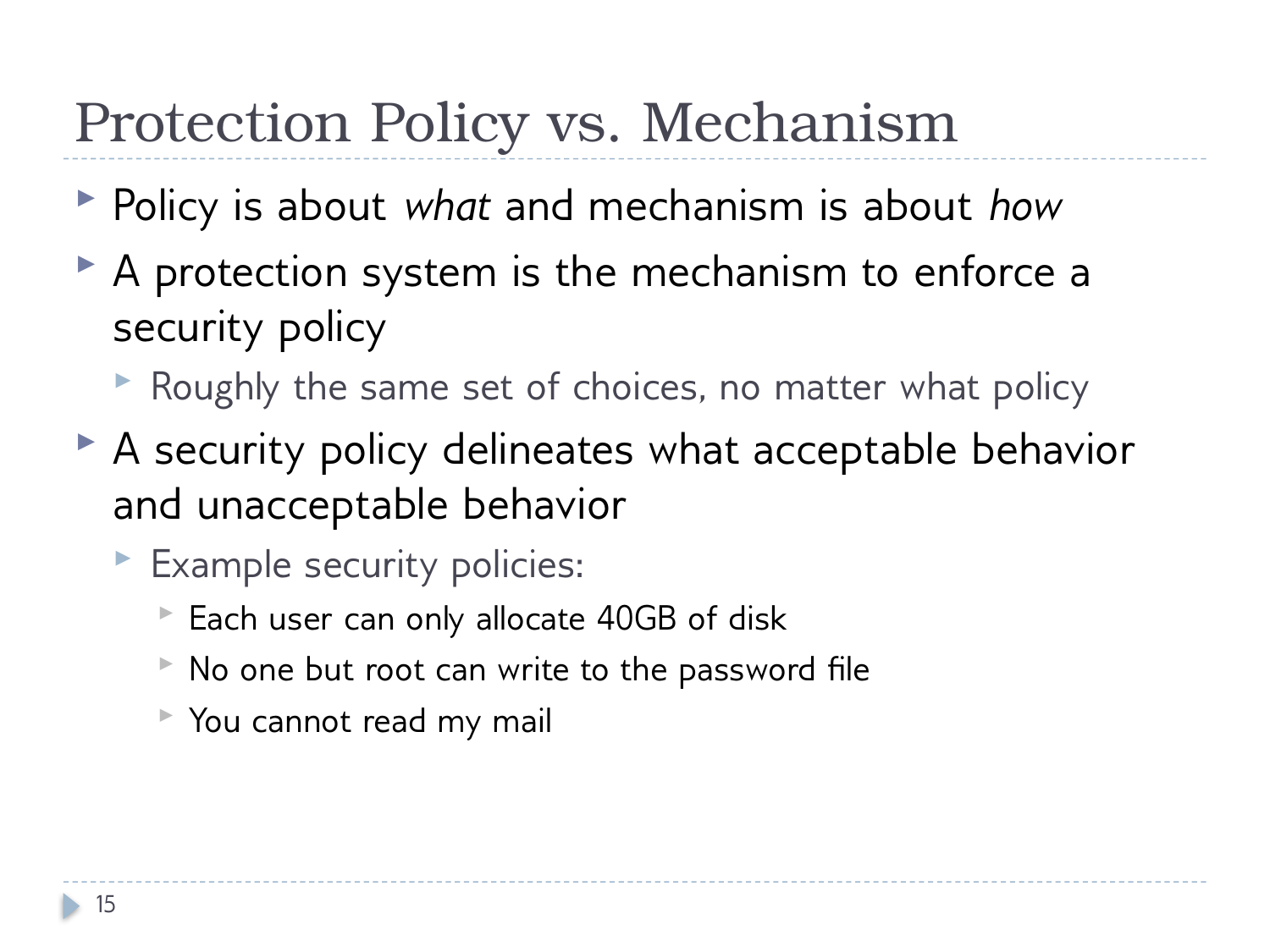

# Protection Policy vs. Mechanism
Policy is about what and mechanism is about how
A protection system is the mechanism to enforce a security policy
Roughly the same set of choices, no matter what policy
A security policy delineates what acceptable behavior and unacceptable behavior
Example security policies:
Each user can only allocate 40GB of disk
No one but root can write to the password file
You cannot read my mail
15